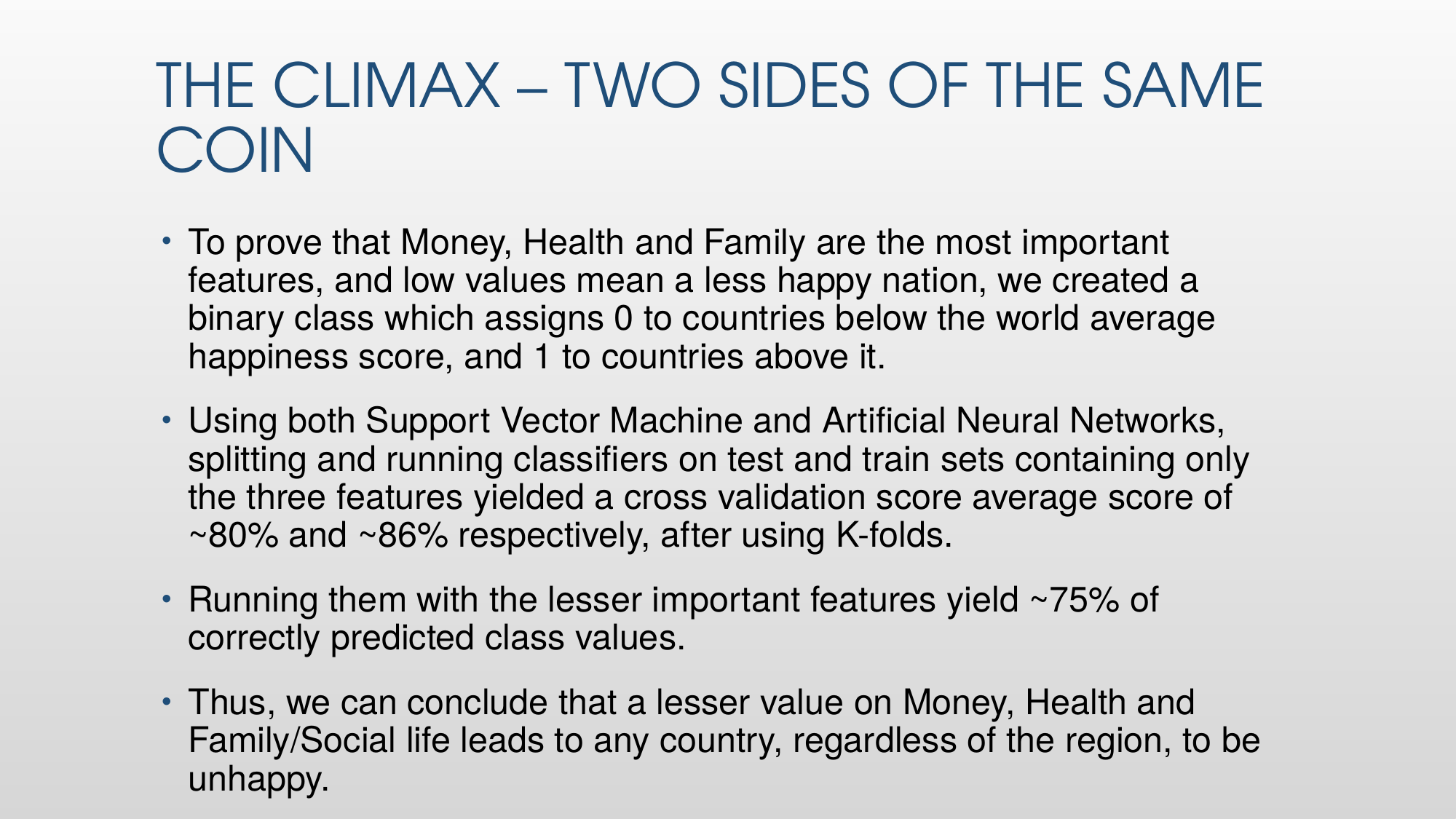

# The climax – two sides of the same coin
To prove that Money, Health and Family are the most important features, and low values mean a less happy nation, we created a binary class which assigns 0 to countries below the world average happiness score, and 1 to countries above it.
Using both Support Vector Machine and Artificial Neural Networks, splitting and running classifiers on test and train sets containing only the three features yielded a cross validation score average score of ~80% and ~86% respectively, after using K-folds.
Running them with the lesser important features yield ~75% of correctly predicted class values.
Thus, we can conclude that a lesser value on Money, Health and Family/Social life leads to any country, regardless of the region, to be unhappy.